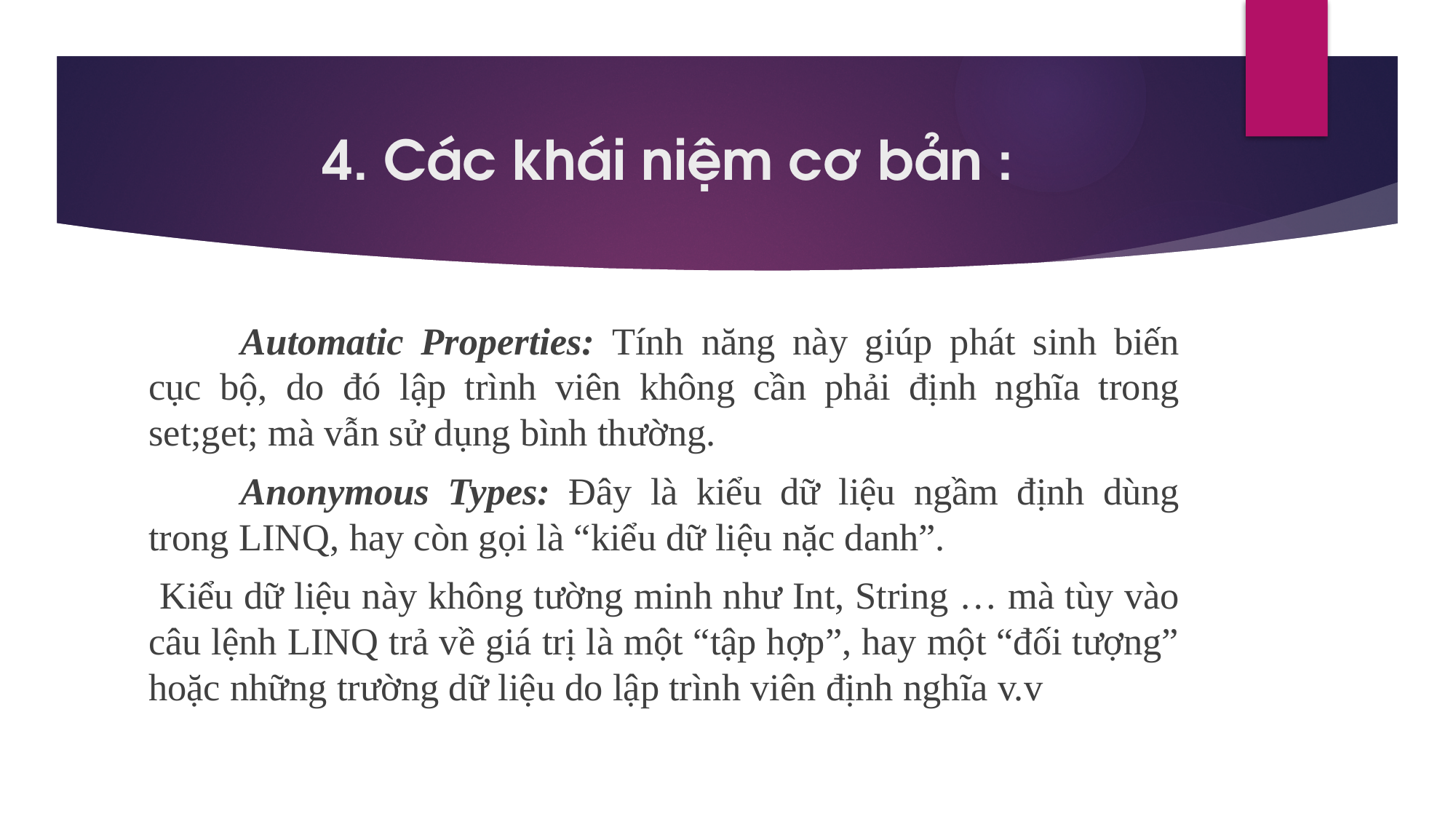

# 4. Các khái niệm cơ bản :
	Automatic Properties: Tính năng này giúp phát sinh biến cục bộ, do đó lập trình viên không cần phải định nghĩa trong set;get; mà vẫn sử dụng bình thường.
	Anonymous Types: Đây là kiểu dữ liệu ngầm định dùng trong LINQ, hay còn gọi là “kiểu dữ liệu nặc danh”.
 Kiểu dữ liệu này không tường minh như Int, String … mà tùy vào câu lệnh LINQ trả về giá trị là một “tập hợp”, hay một “đối tượng” hoặc những trường dữ liệu do lập trình viên định nghĩa v.v